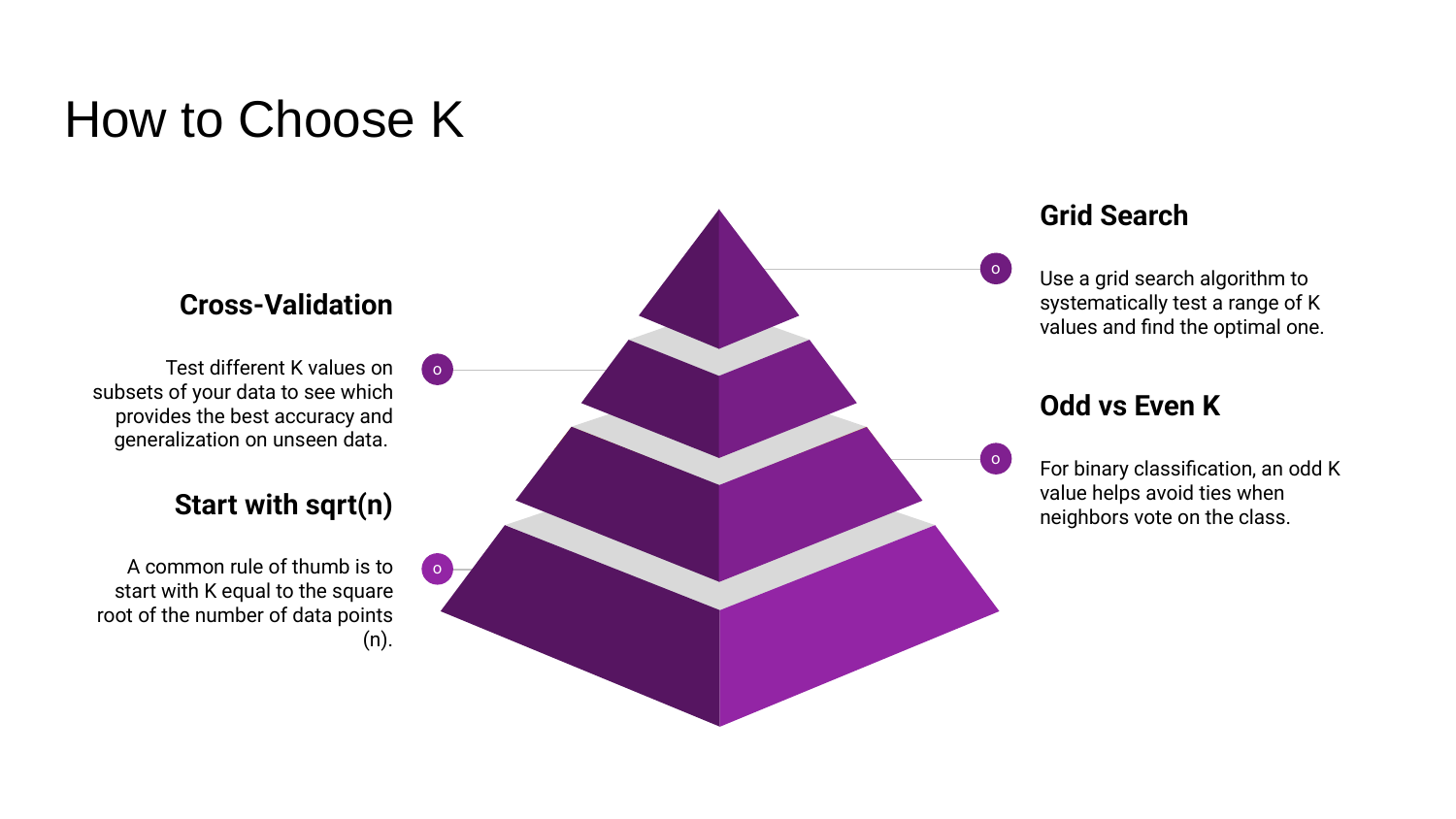

# How to Choose K
Grid Search

Use a grid search algorithm to systematically test a range of K values and find the optimal one.
o

Cross-Validation

Test different K values on subsets of your data to see which provides the best accuracy and generalization on unseen data.
o

Odd vs Even K

For binary classification, an odd K value helps avoid ties when neighbors vote on the class.
o

Start with sqrt(n)

A common rule of thumb is to start with K equal to the square root of the number of data points (n).
o